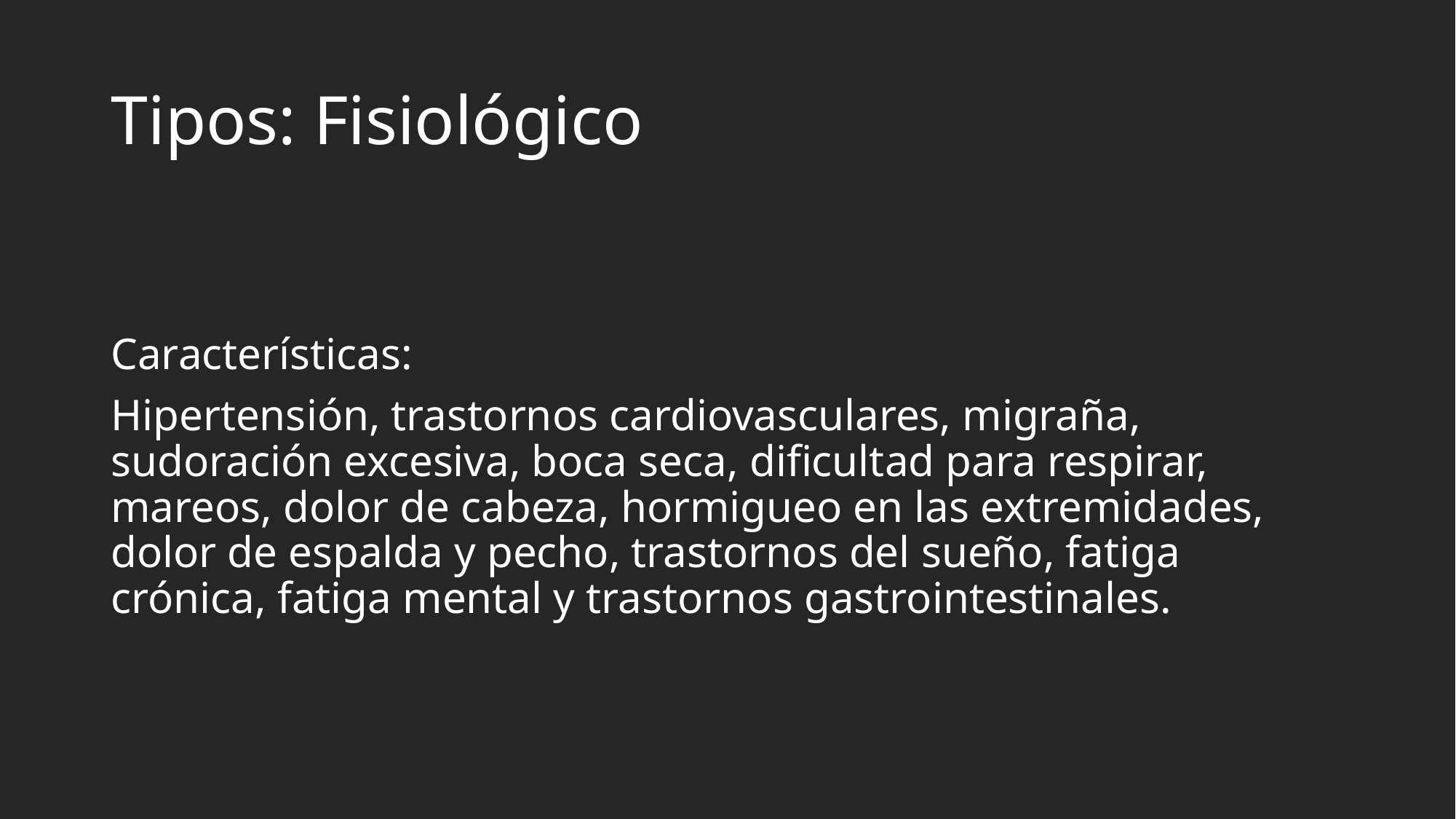

# Tipos: Fisiológico
Características:
Hipertensión, trastornos cardiovasculares, migraña, sudoración excesiva, boca seca, dificultad para respirar, mareos, dolor de cabeza, hormigueo en las extremidades, dolor de espalda y pecho, trastornos del sueño, fatiga crónica, fatiga mental y trastornos gastrointestinales.